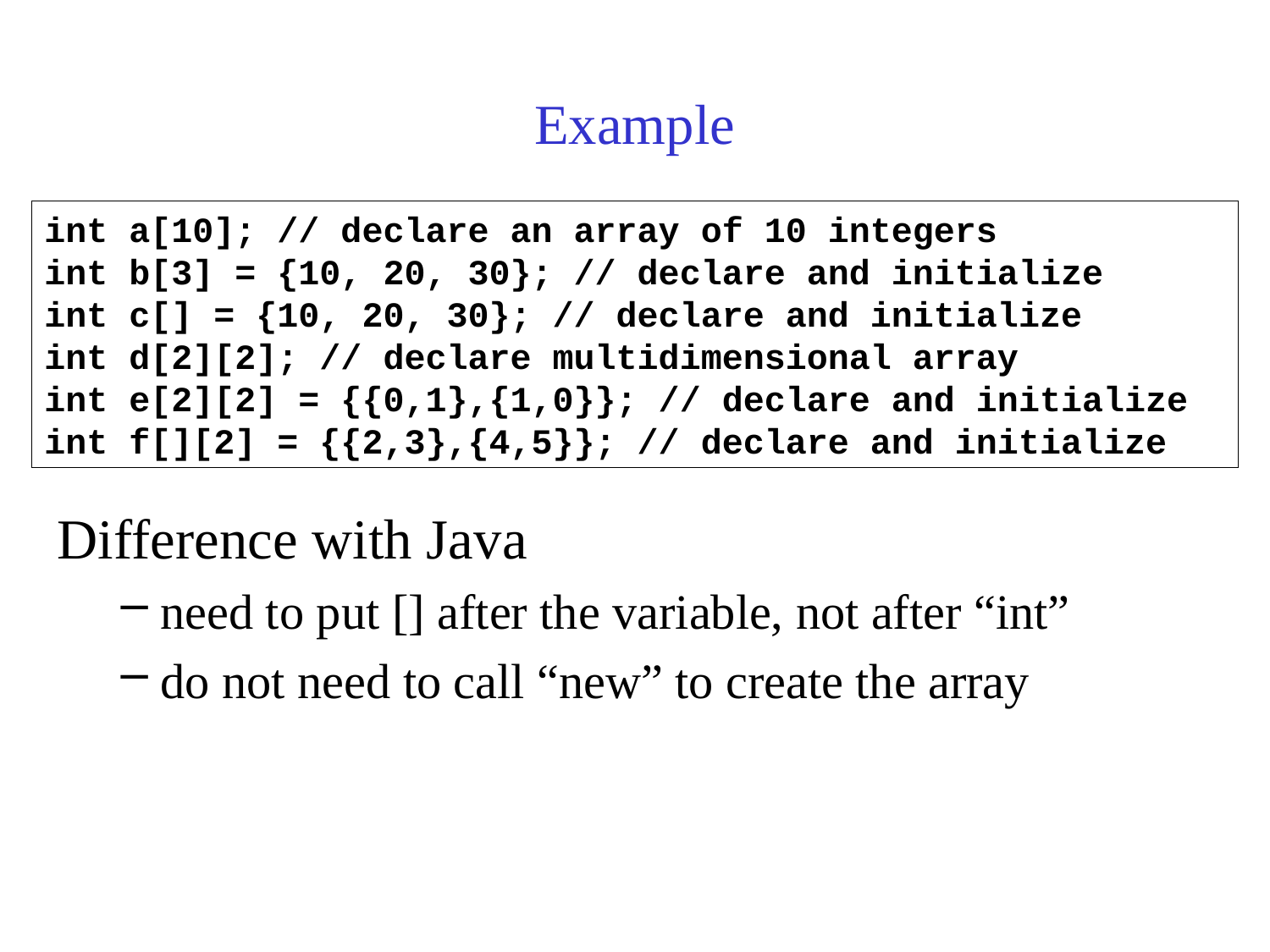

# Example
int a[10]; // declare an array of 10 integers
int b[3] = {10, 20, 30}; // declare and initialize
int c[] = {10, 20, 30}; // declare and initialize
int d[2][2]; // declare multidimensional array
int e[2][2] = {{0,1},{1,0}}; // declare and initialize
int f[][2] = {{2,3},{4,5}}; // declare and initialize
Difference with Java
need to put [] after the variable, not after “int”
do not need to call “new” to create the array